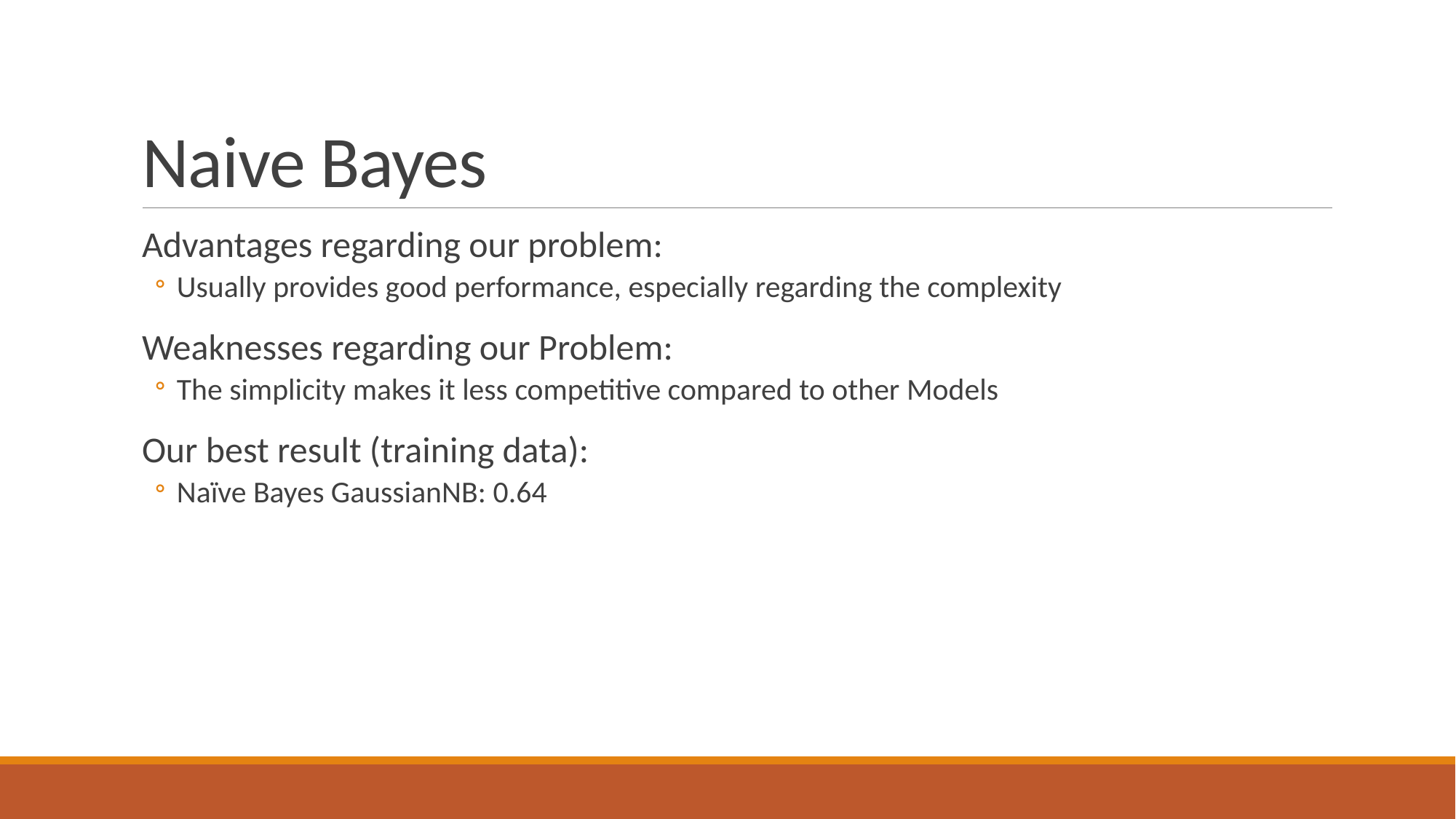

# Naive Bayes
Advantages regarding our problem:
Usually provides good performance, especially regarding the complexity
Weaknesses regarding our Problem:
The simplicity makes it less competitive compared to other Models
Our best result (training data):
Naïve Bayes GaussianNB: 0.64